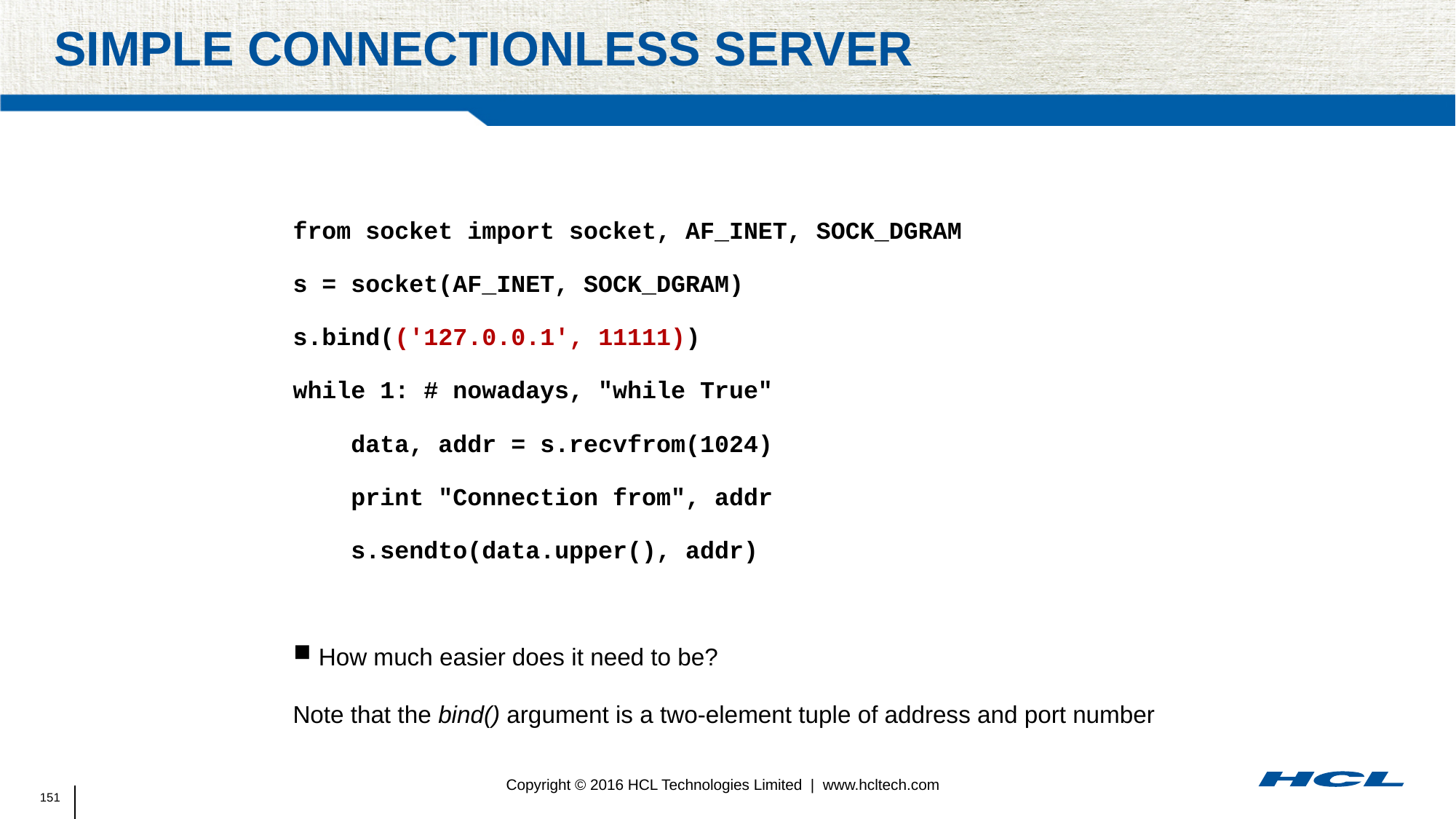

# Simple Connectionless Server
from socket import socket, AF_INET, SOCK_DGRAM
s = socket(AF_INET, SOCK_DGRAM)
s.bind(('127.0.0.1', 11111))
while 1: # nowadays, "while True"
    data, addr = s.recvfrom(1024)
    print "Connection from", addr
    s.sendto(data.upper(), addr)

 How much easier does it need to be?
Note that the bind() argument is a two-element tuple of address and port number